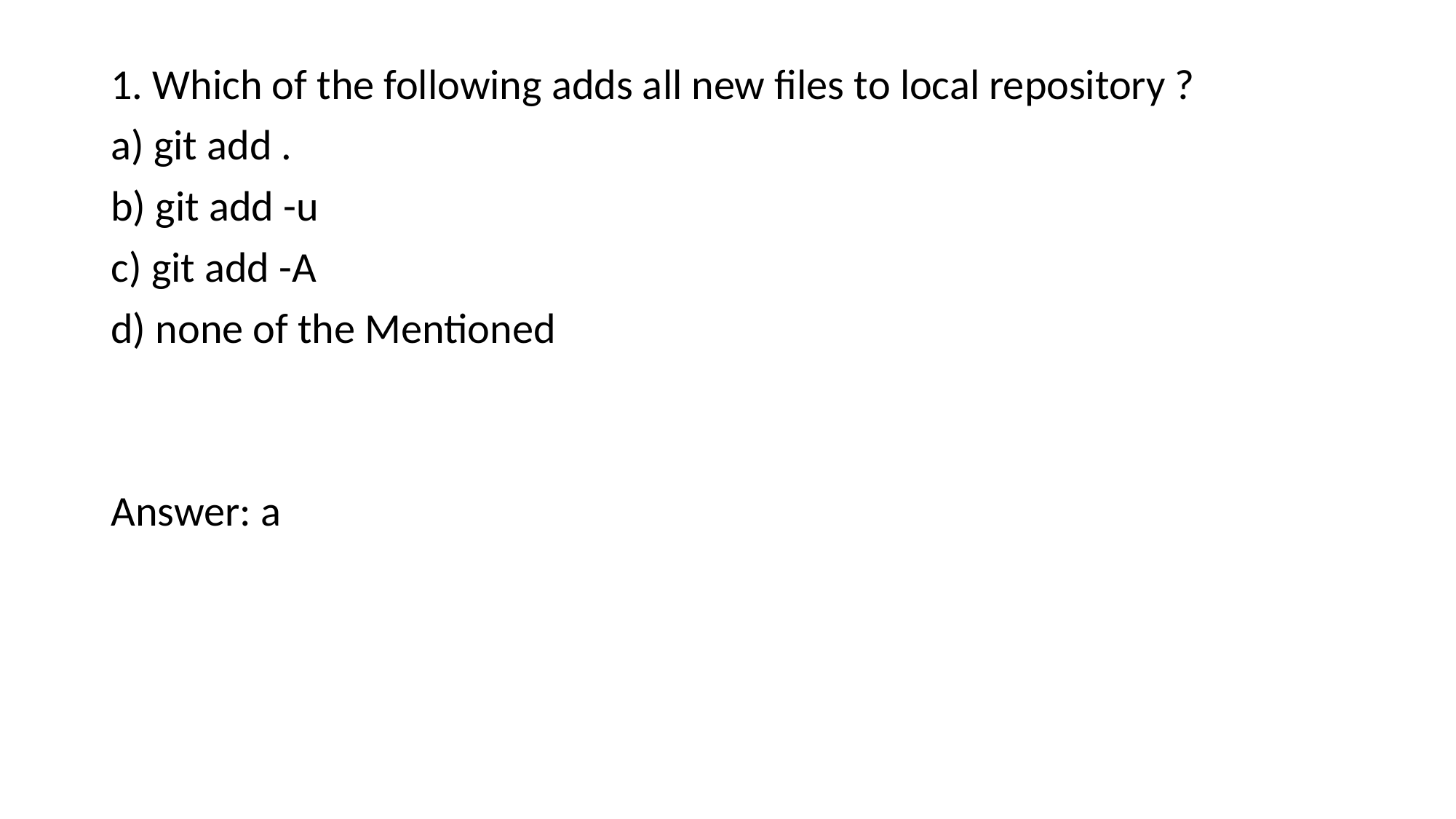

1. Which of the following adds all new files to local repository ?
a) git add .
b) git add -u
c) git add -A
d) none of the Mentioned

Answer: a